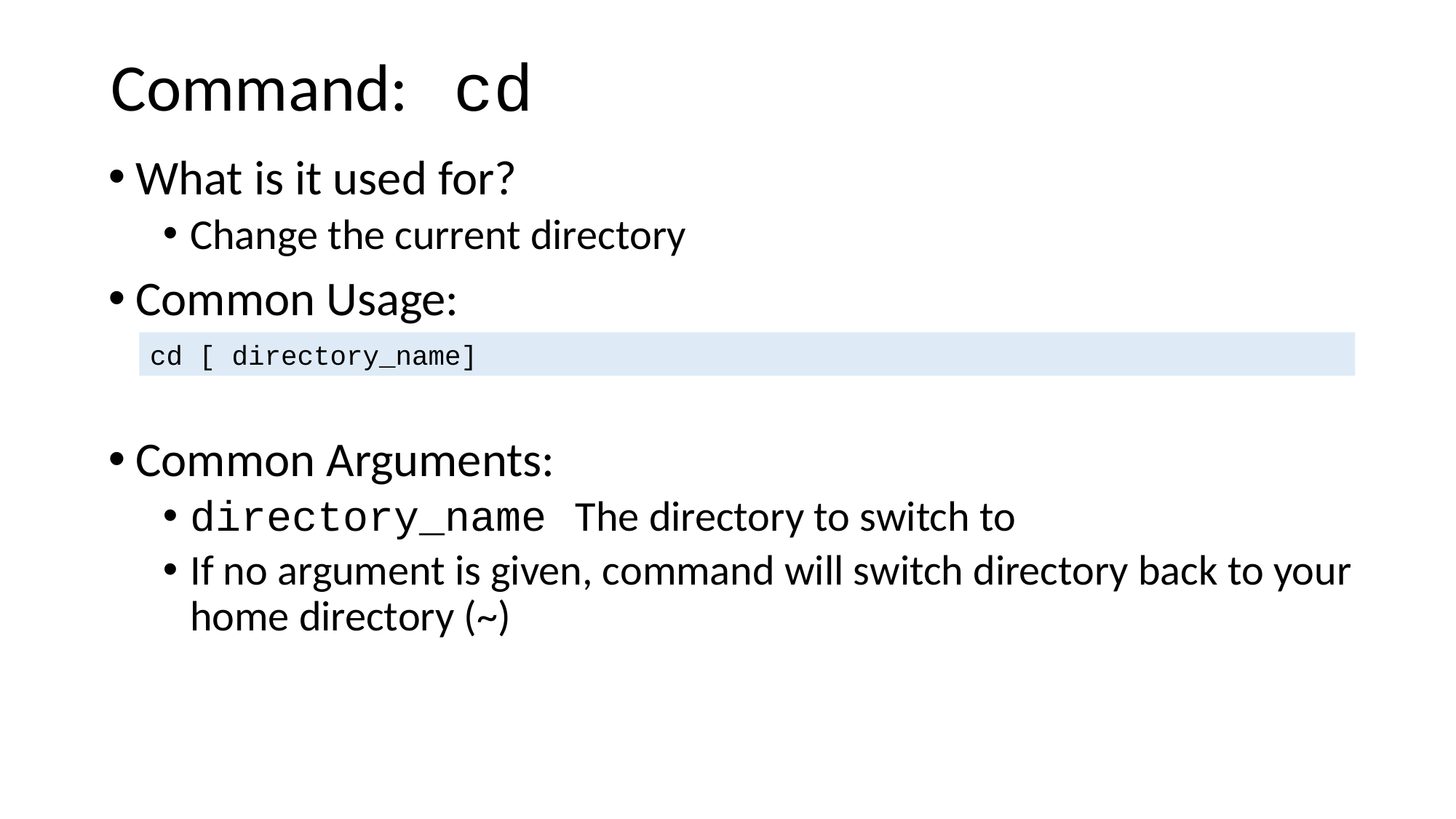

# Command:   cd
What is it used for?
Change the current directory
Common Usage:
cd [ directory_name]
Common Arguments:
directory_name   The directory to switch to
If no argument is given, command will switch directory back to your home directory (~)